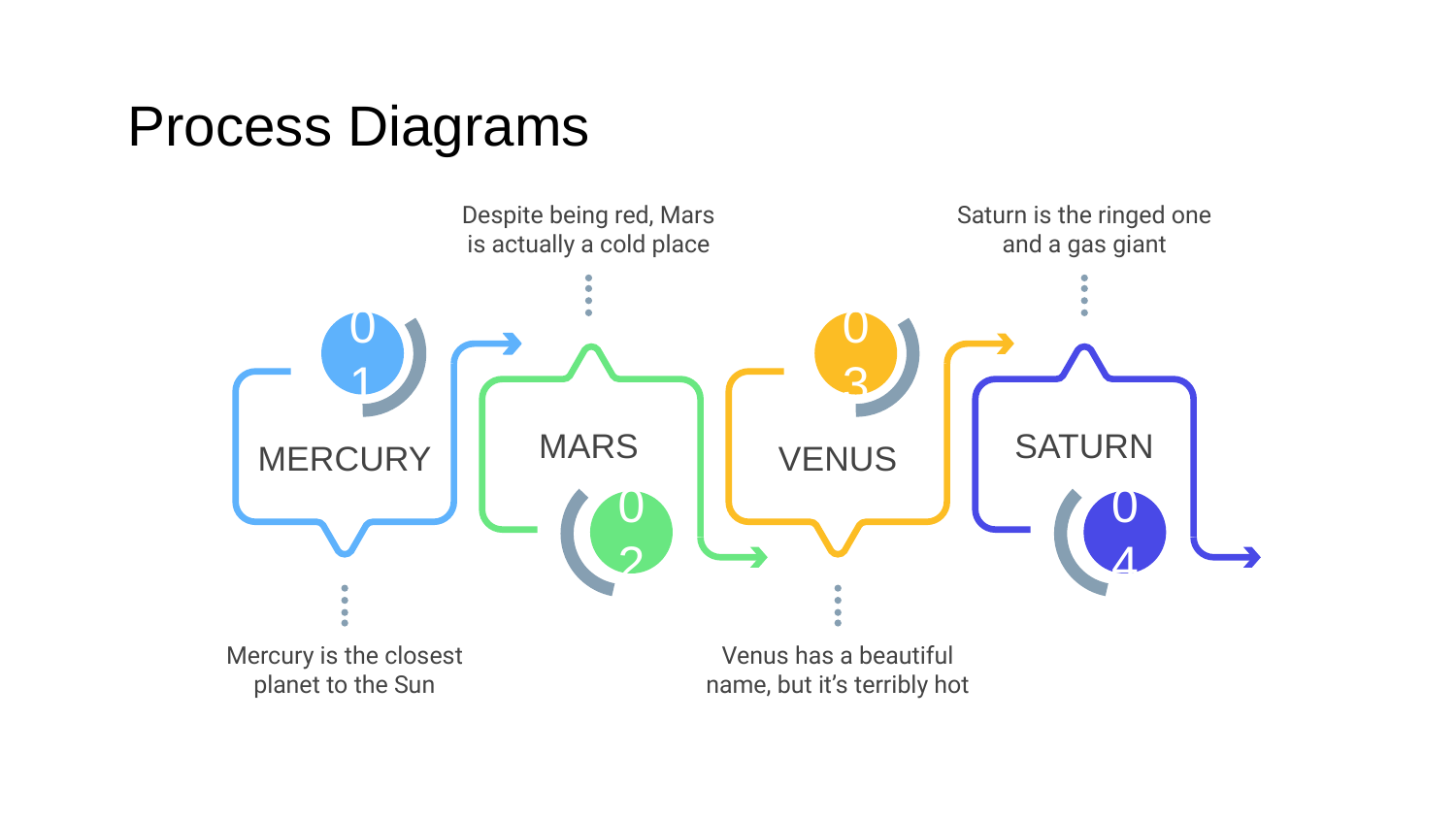

# Process Diagrams
Despite being red, Mars is actually a cold place

MARS
02

Saturn is the ringed one and a gas giant

SATURN
04

01

MERCURY

Mercury is the closest planet to the Sun
03

VENUS

Venus has a beautiful name, but it’s terribly hot